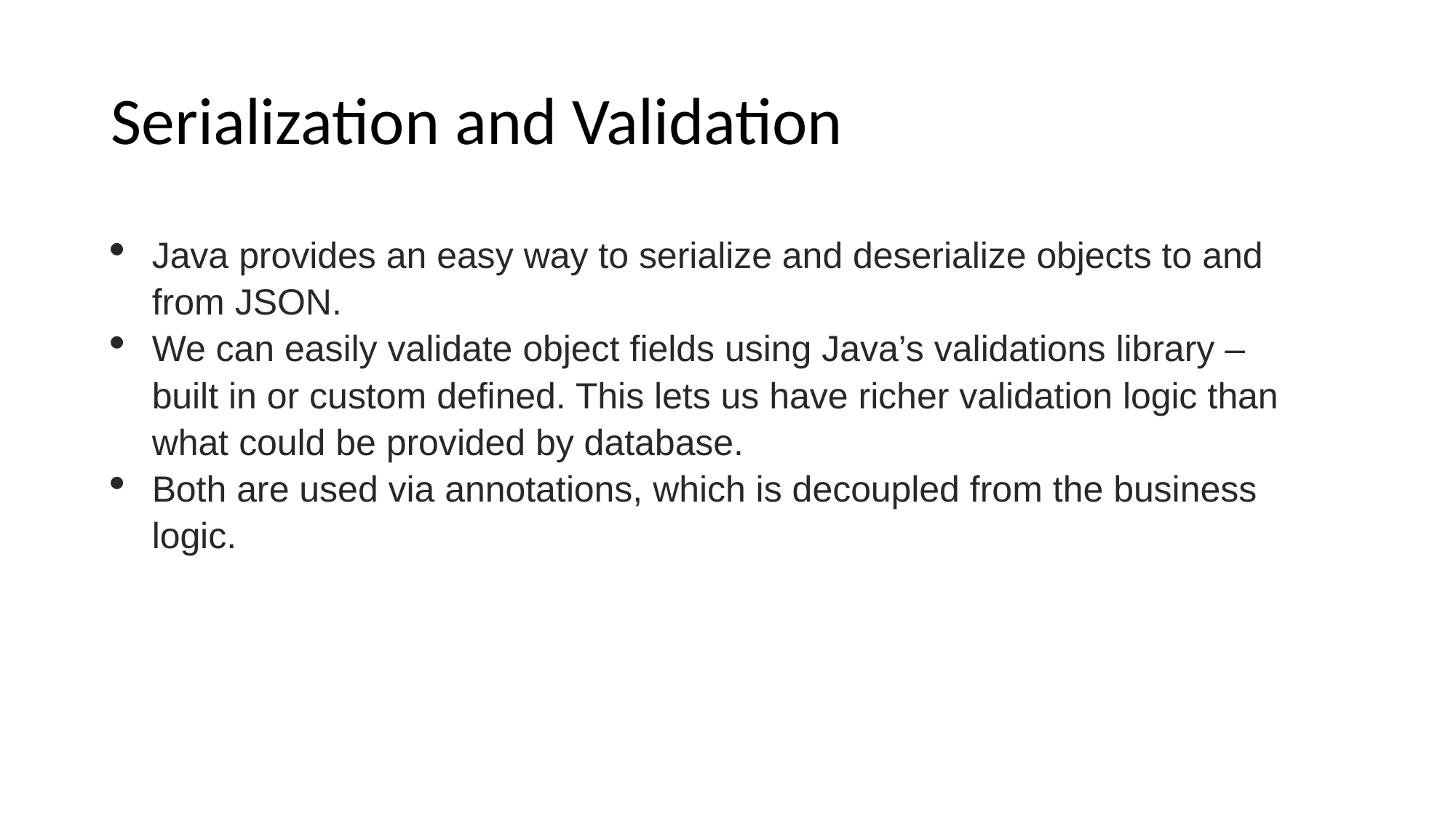

# Serialization and Validation
Java provides an easy way to serialize and deserialize objects to and from JSON.
We can easily validate object fields using Java’s validations library – built in or custom defined. This lets us have richer validation logic than what could be provided by database.
Both are used via annotations, which is decoupled from the business logic.